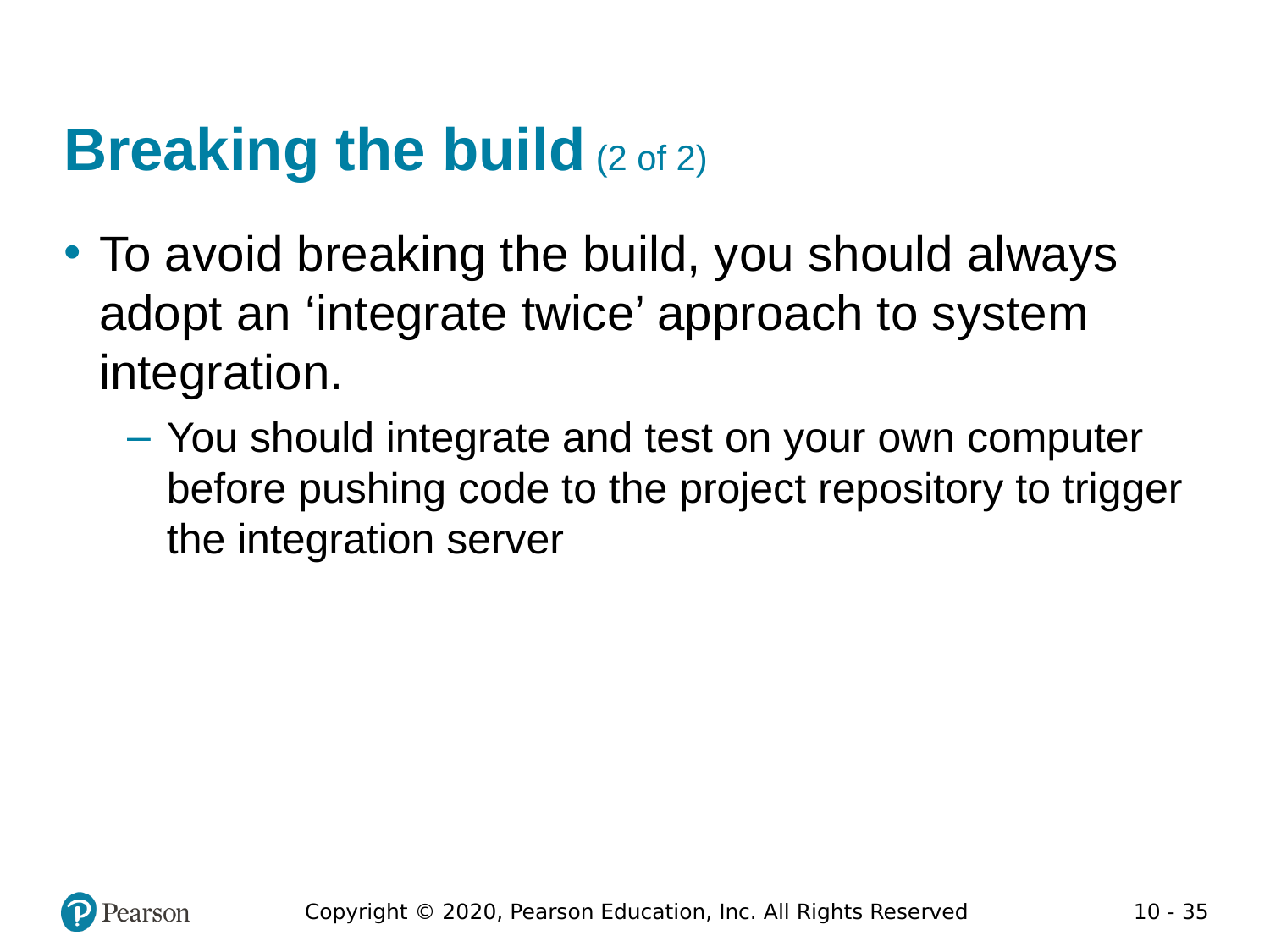

# Breaking the build (2 of 2)
To avoid breaking the build, you should always adopt an ‘integrate twice’ approach to system integration.
You should integrate and test on your own computer before pushing code to the project repository to trigger the integration server